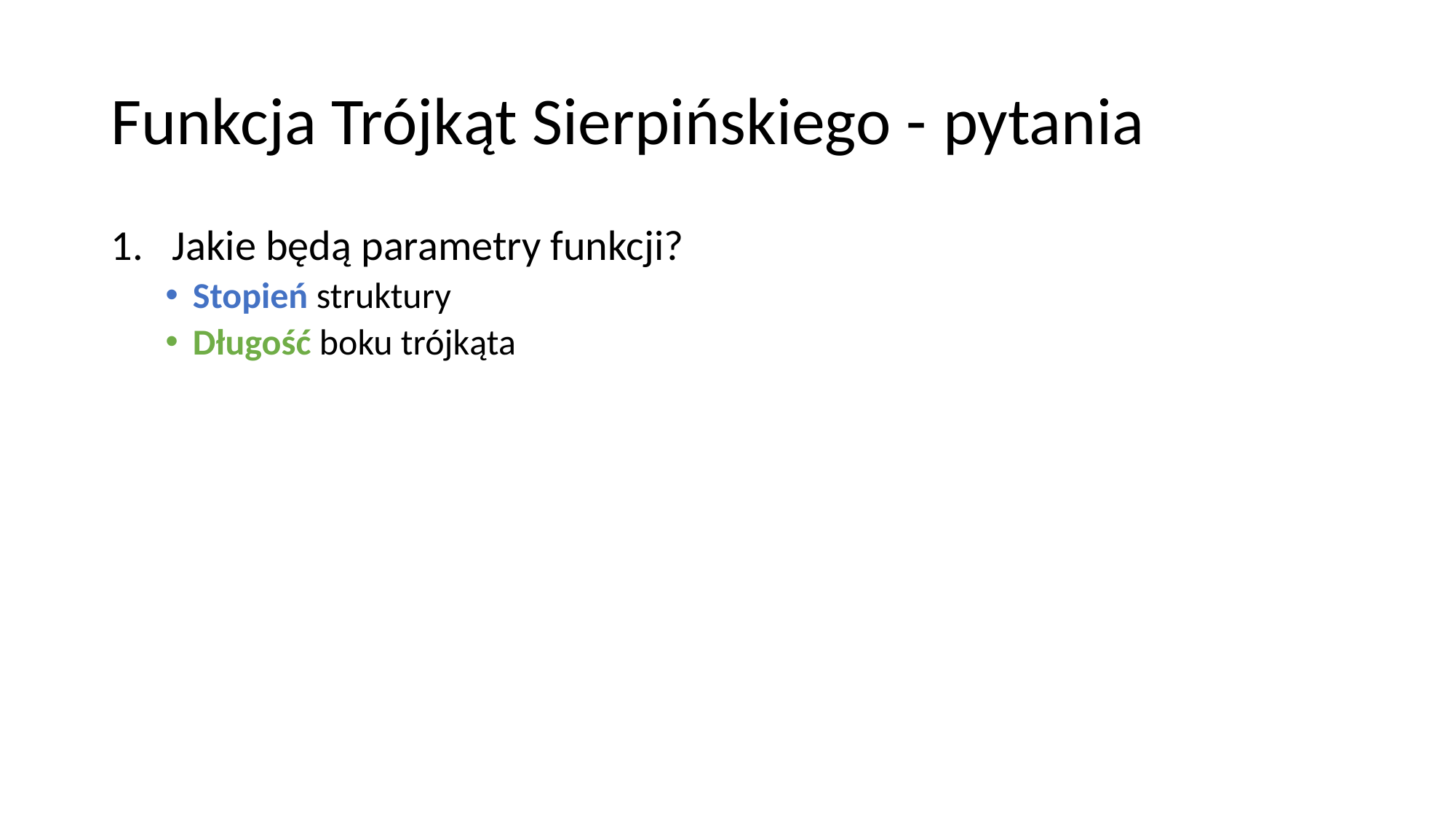

# Funkcja Trójkąt Sierpińskiego - pytania
Jakie będą parametry funkcji?
Stopień struktury
Długość boku trójkąta